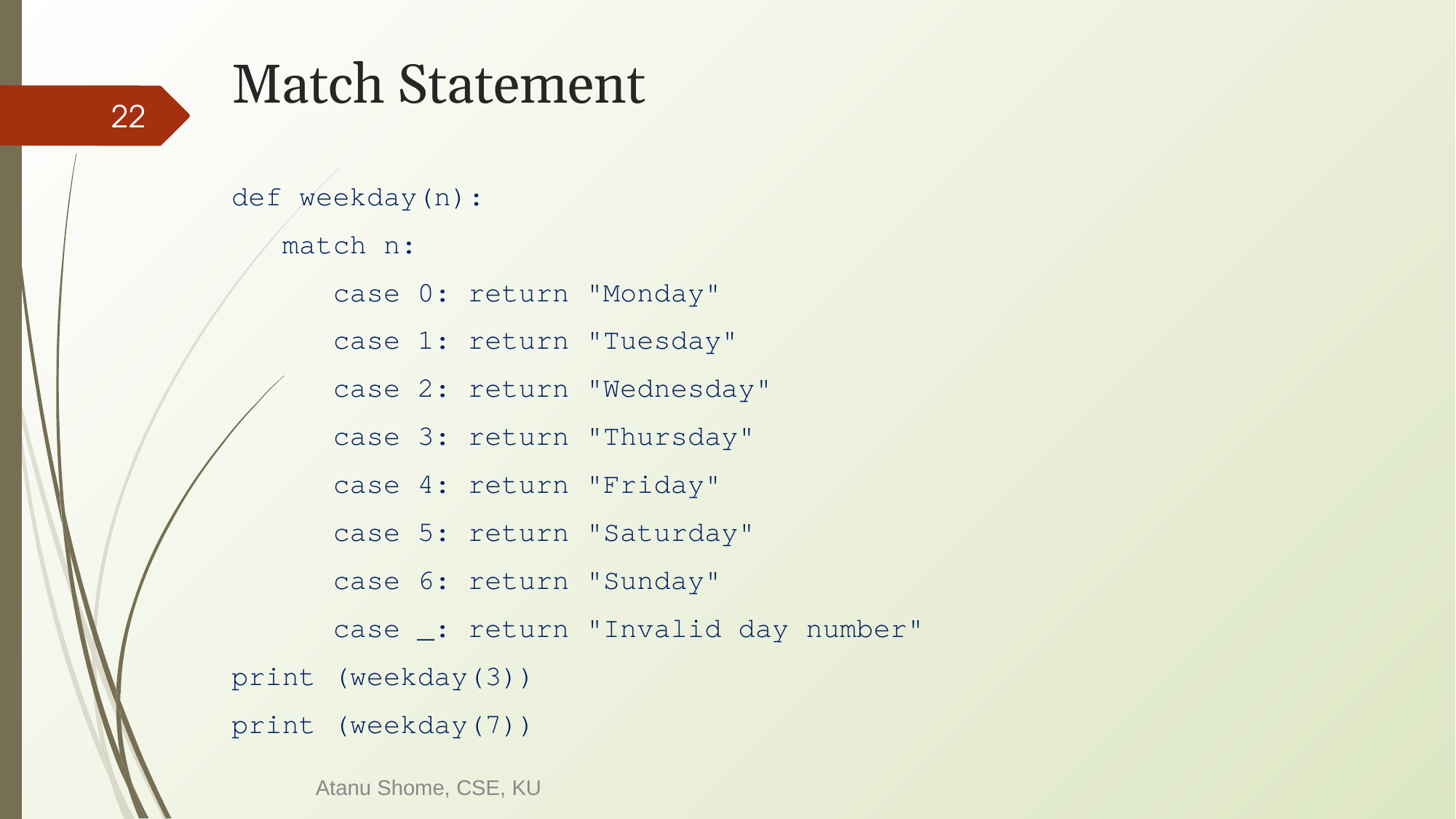

# Match Statement
22
def weekday(n):
   match n:
      case 0: return "Monday"
      case 1: return "Tuesday"
      case 2: return "Wednesday"
      case 3: return "Thursday"
      case 4: return "Friday"
      case 5: return "Saturday"
      case 6: return "Sunday"
      case _: return "Invalid day number"
print (weekday(3))
print (weekday(7))
Atanu Shome, CSE, KU